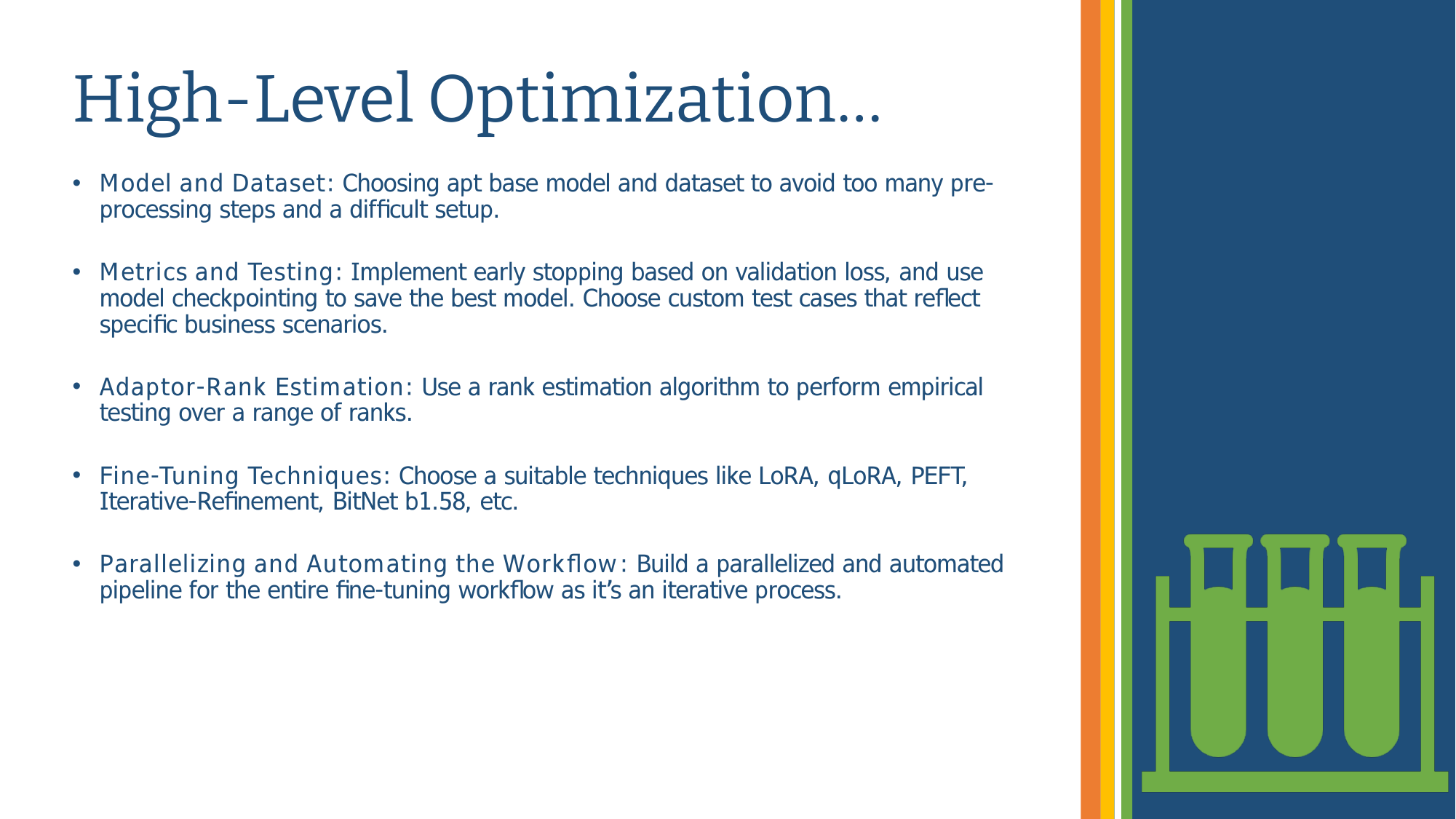

# High-Level Optimization…
Model and Dataset: Choosing apt base model and dataset to avoid too many pre-processing steps and a difficult setup.
Metrics and Testing: Implement early stopping based on validation loss, and use model checkpointing to save the best model. Choose custom test cases that reflect specific business scenarios.
Adaptor-Rank Estimation: Use a rank estimation algorithm to perform empirical testing over a range of ranks.
Fine-Tuning Techniques: Choose a suitable techniques like LoRA, qLoRA, PEFT, Iterative-Refinement, BitNet b1.58, etc.
Parallelizing and Automating the Workflow: Build a parallelized and automated pipeline for the entire fine-tuning workflow as it’s an iterative process.